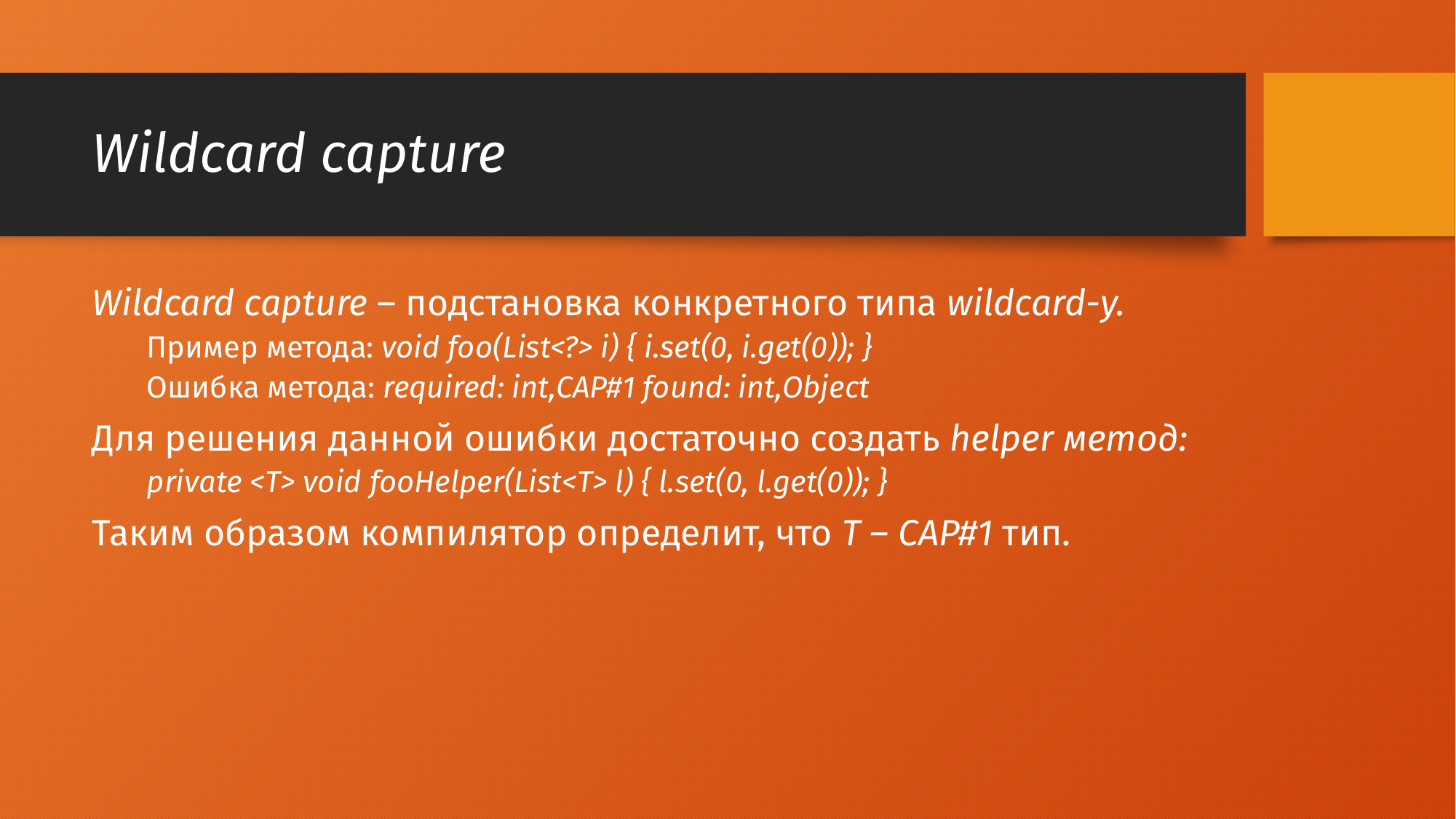

# Wildcard capture
Wildcard capture – подстановка конкретного типа wildcard-у.
Пример метода: void foo(List<?> i) { i.set(0, i.get(0)); }
Ошибка метода: required: int,CAP#1 found: int,Object
Для решения данной ошибки достаточно создать helper метод:
private <T> void fooHelper(List<T> l) { l.set(0, l.get(0)); }
Таким образом компилятор определит, что T – CAP#1 тип.